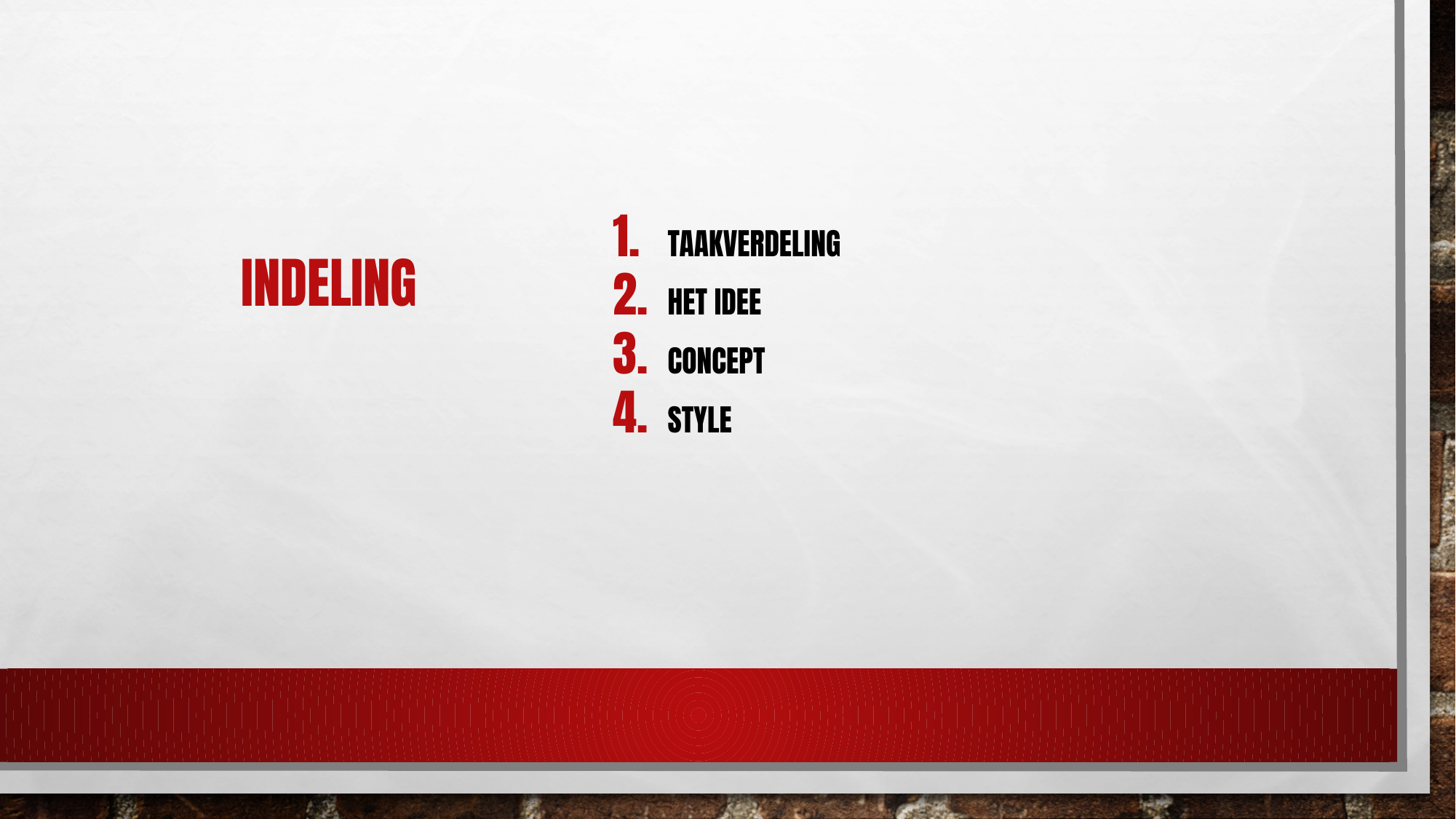

# indeling

taakverdeling
Het idee
concept
style